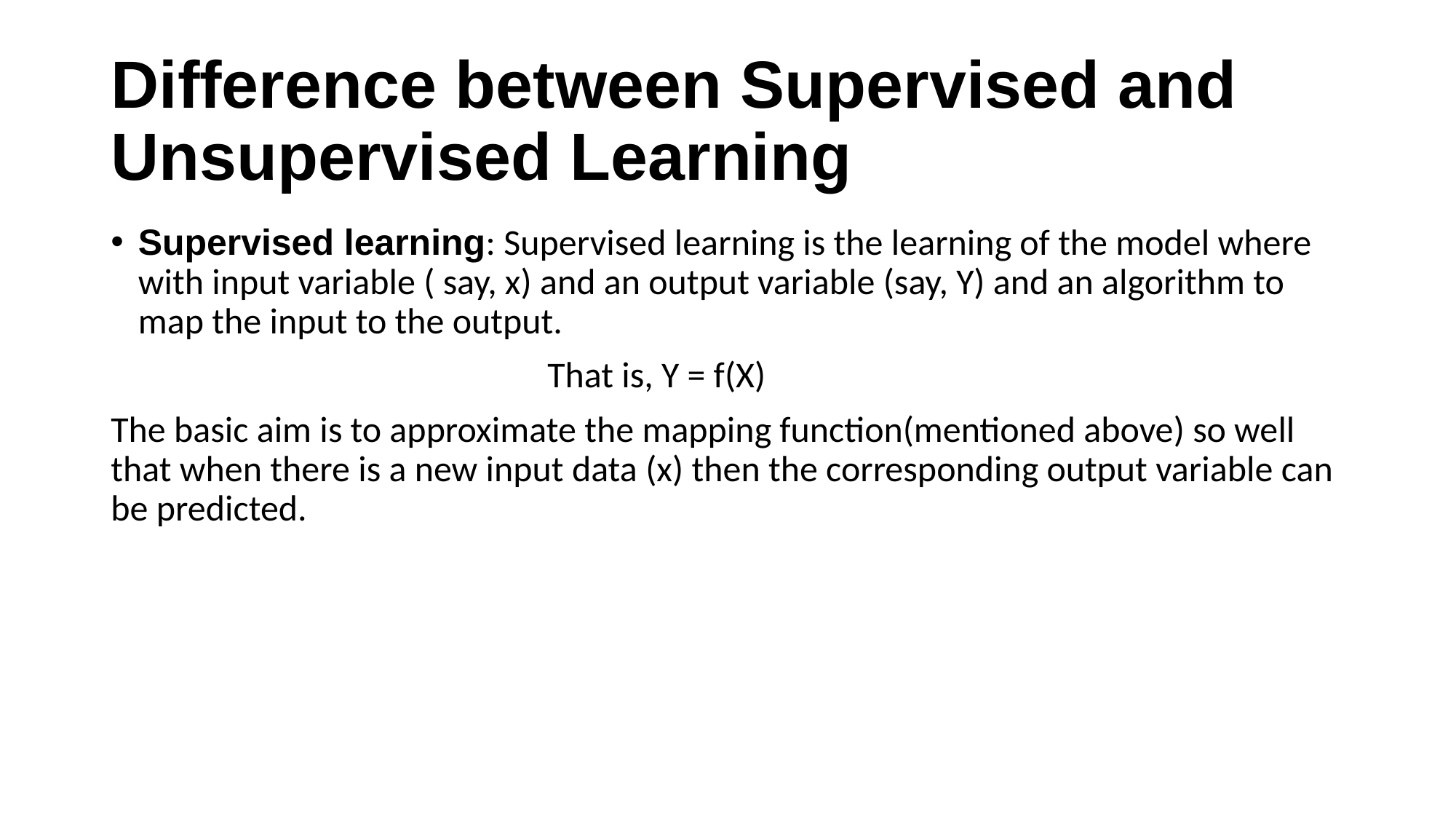

# Difference between Supervised and Unsupervised Learning
Supervised learning: Supervised learning is the learning of the model where with input variable ( say, x) and an output variable (say, Y) and an algorithm to map the input to the output.
				That is, Y = f(X)
The basic aim is to approximate the mapping function(mentioned above) so well that when there is a new input data (x) then the corresponding output variable can be predicted.